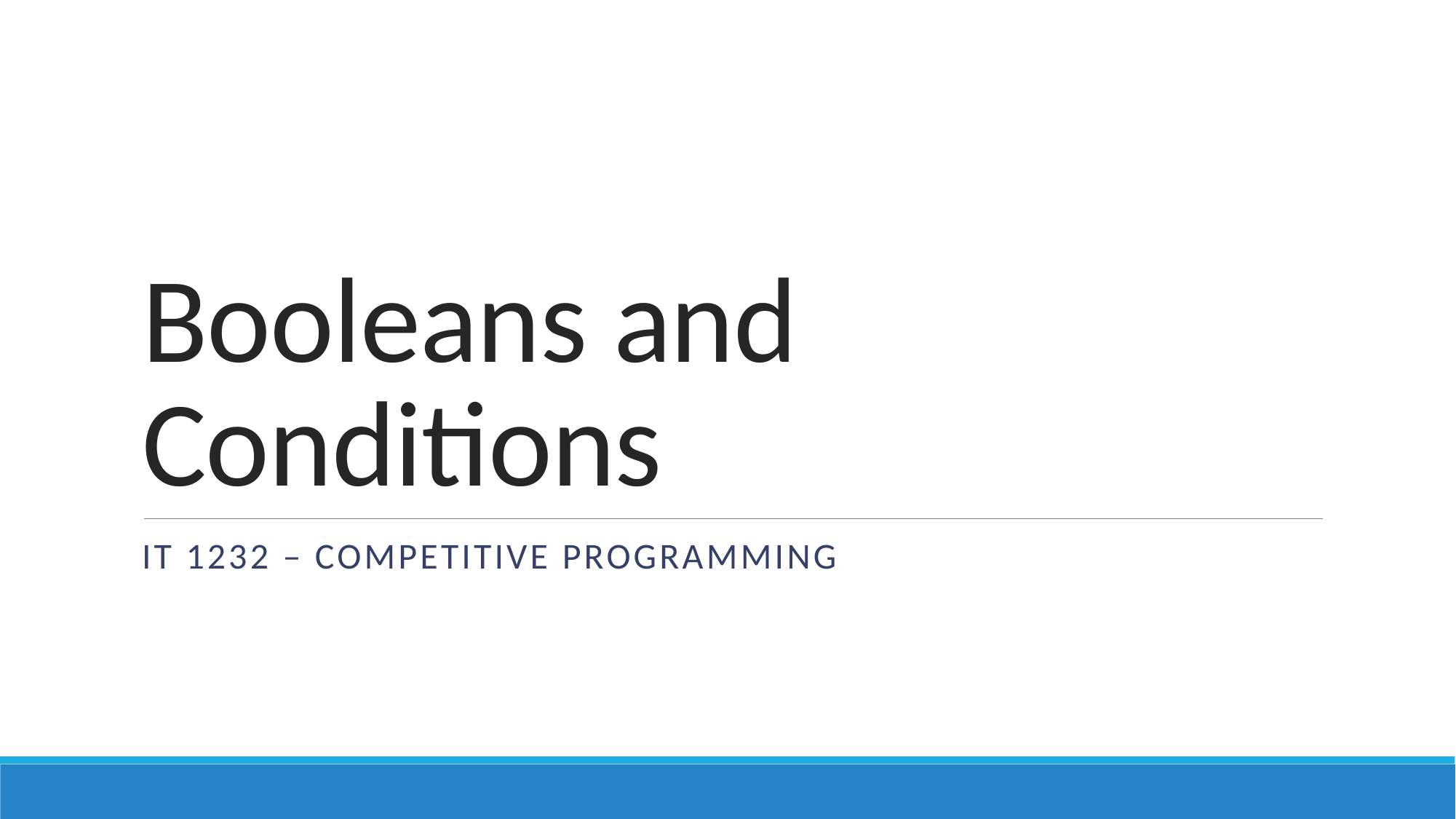

# Booleans and Conditions
IT 1232 – Competitive Programming